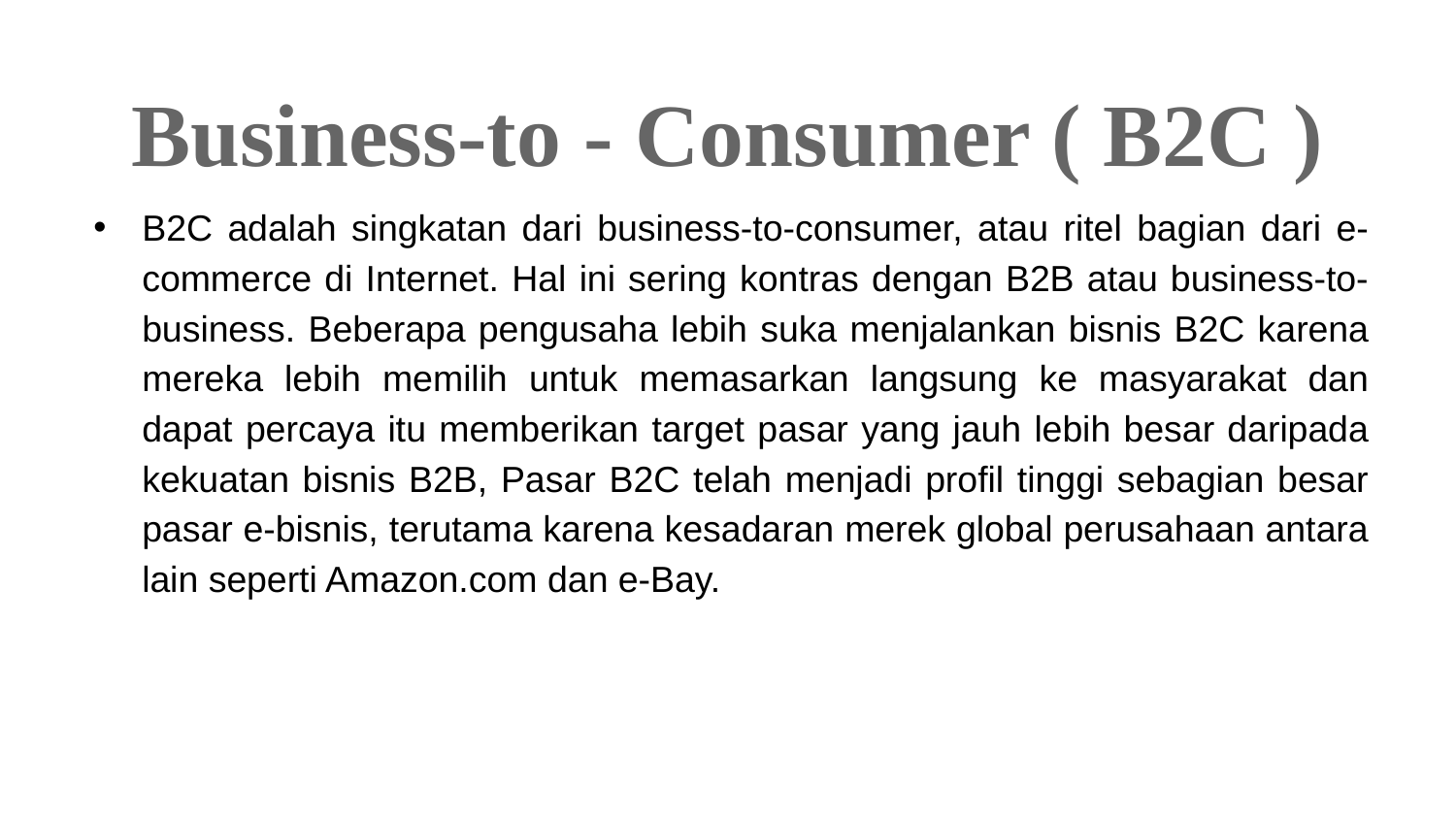

# Business-to - Consumer ( B2C )
B2C adalah singkatan dari business-to-consumer, atau ritel bagian dari e-commerce di Internet. Hal ini sering kontras dengan B2B atau business-to-business. Beberapa pengusaha lebih suka menjalankan bisnis B2C karena mereka lebih memilih untuk memasarkan langsung ke masyarakat dan dapat percaya itu memberikan target pasar yang jauh lebih besar daripada kekuatan bisnis B2B, Pasar B2C telah menjadi profil tinggi sebagian besar pasar e-bisnis, terutama karena kesadaran merek global perusahaan antara lain seperti Amazon.com dan e-Bay.